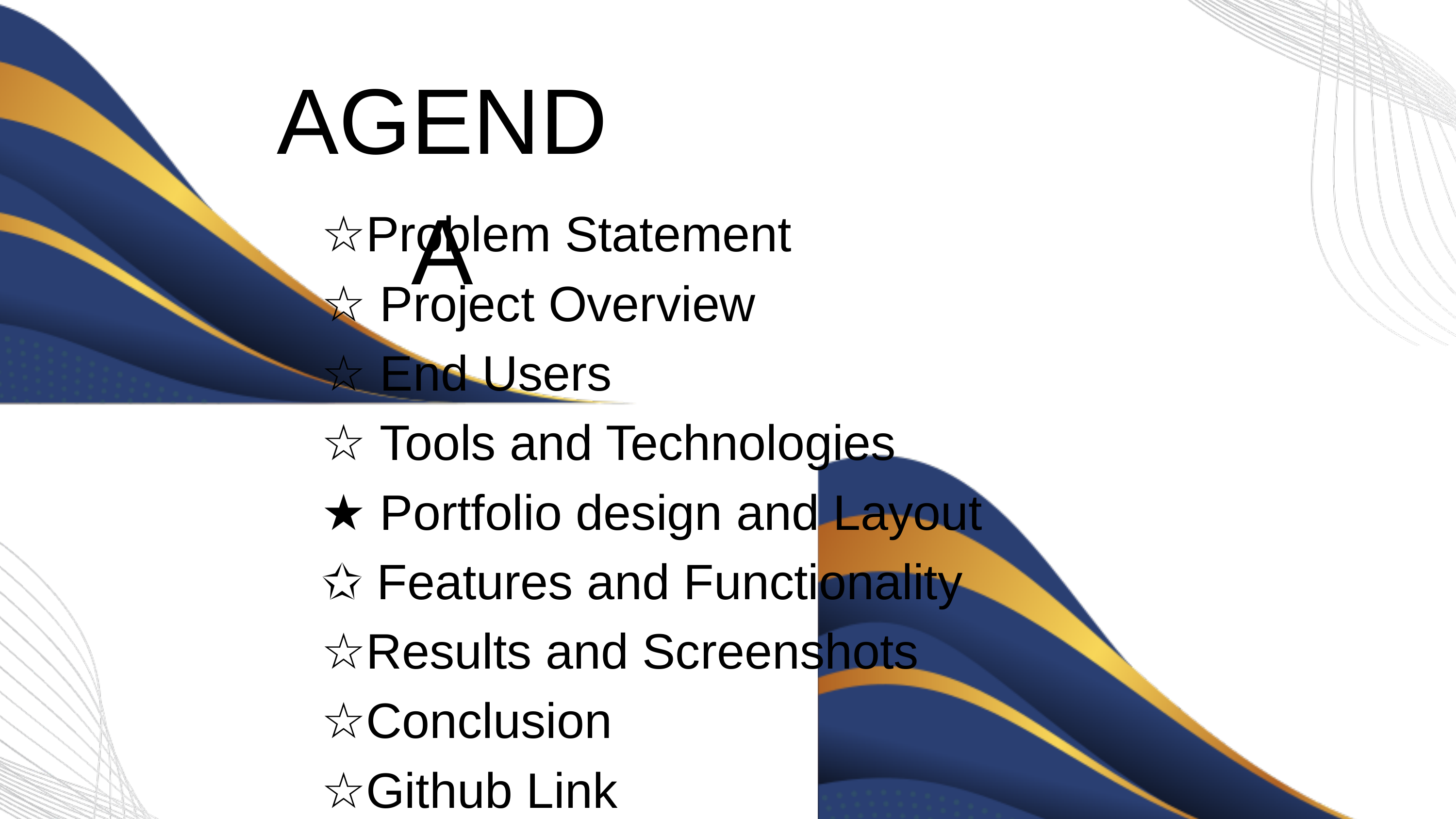

AGENDA

☆Problem Statement
☆ Project Overview
☆ End Users
☆ Tools and Technologies
★ Portfolio design and Layout
✩ Features and Functionality
☆Results and Screenshots
☆Conclusion
☆Github Link